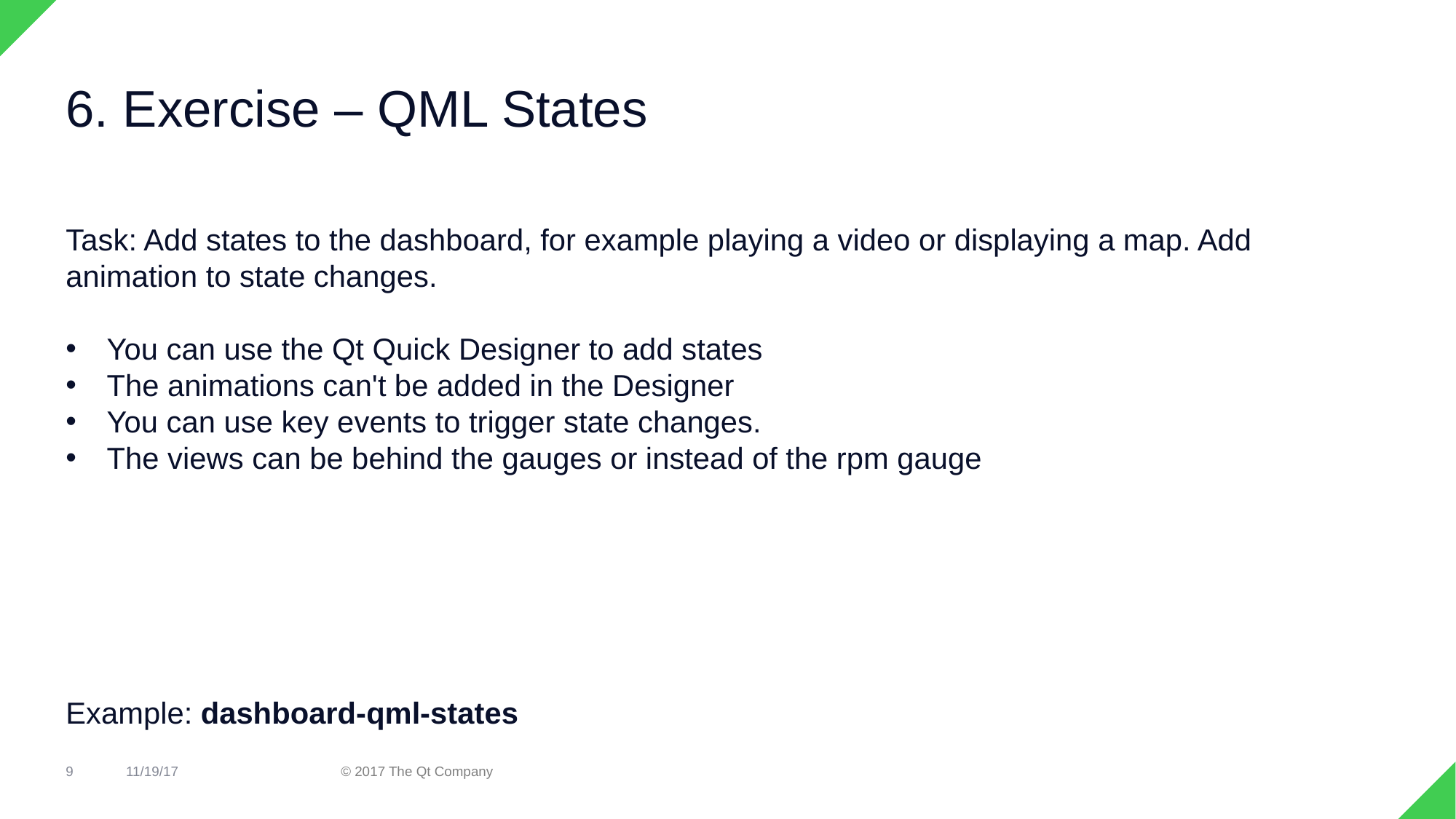

6. Exercise – QML States
Task: Add states to the dashboard, for example playing a video or displaying a map. Add animation to state changes.

You can use the Qt Quick Designer to add states
The animations can't be added in the Designer
You can use key events to trigger state changes.
The views can be behind the gauges or instead of the rpm gauge

Example: dashboard-qml-states
9
11/19/17
© 2017 The Qt Company